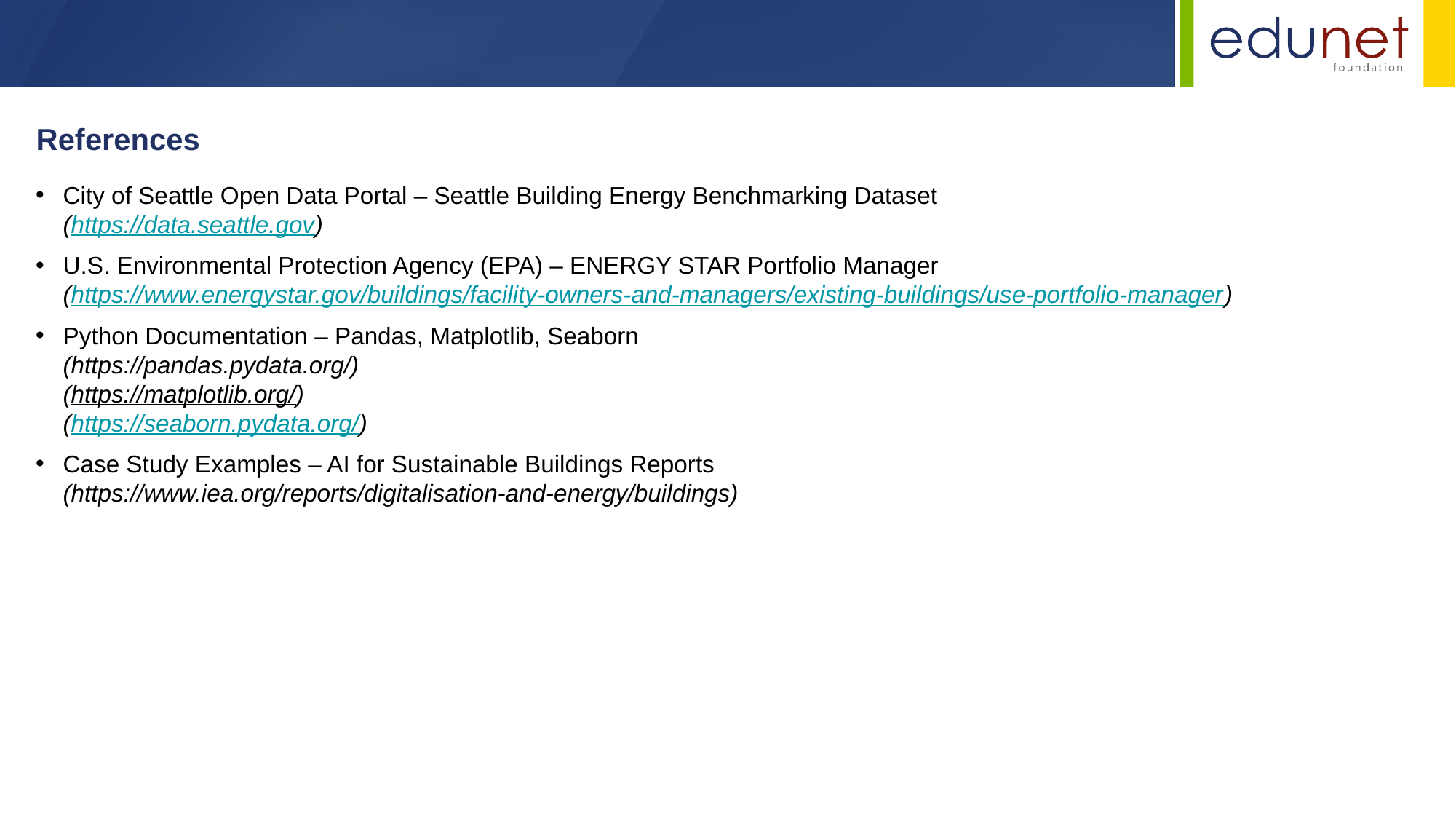

References
City of Seattle Open Data Portal – Seattle Building Energy Benchmarking Dataset
(https://data.seattle.gov)
U.S. Environmental Protection Agency (EPA) – ENERGY STAR Portfolio Manager
(https://www.energystar.gov/buildings/facility-owners-and-managers/existing-buildings/use-portfolio-manager)
Python Documentation – Pandas, Matplotlib, Seaborn
(https://pandas.pydata.org/)
(https://matplotlib.org/)
(https://seaborn.pydata.org/)
Case Study Examples – AI for Sustainable Buildings Reports
(https://www.iea.org/reports/digitalisation-and-energy/buildings)